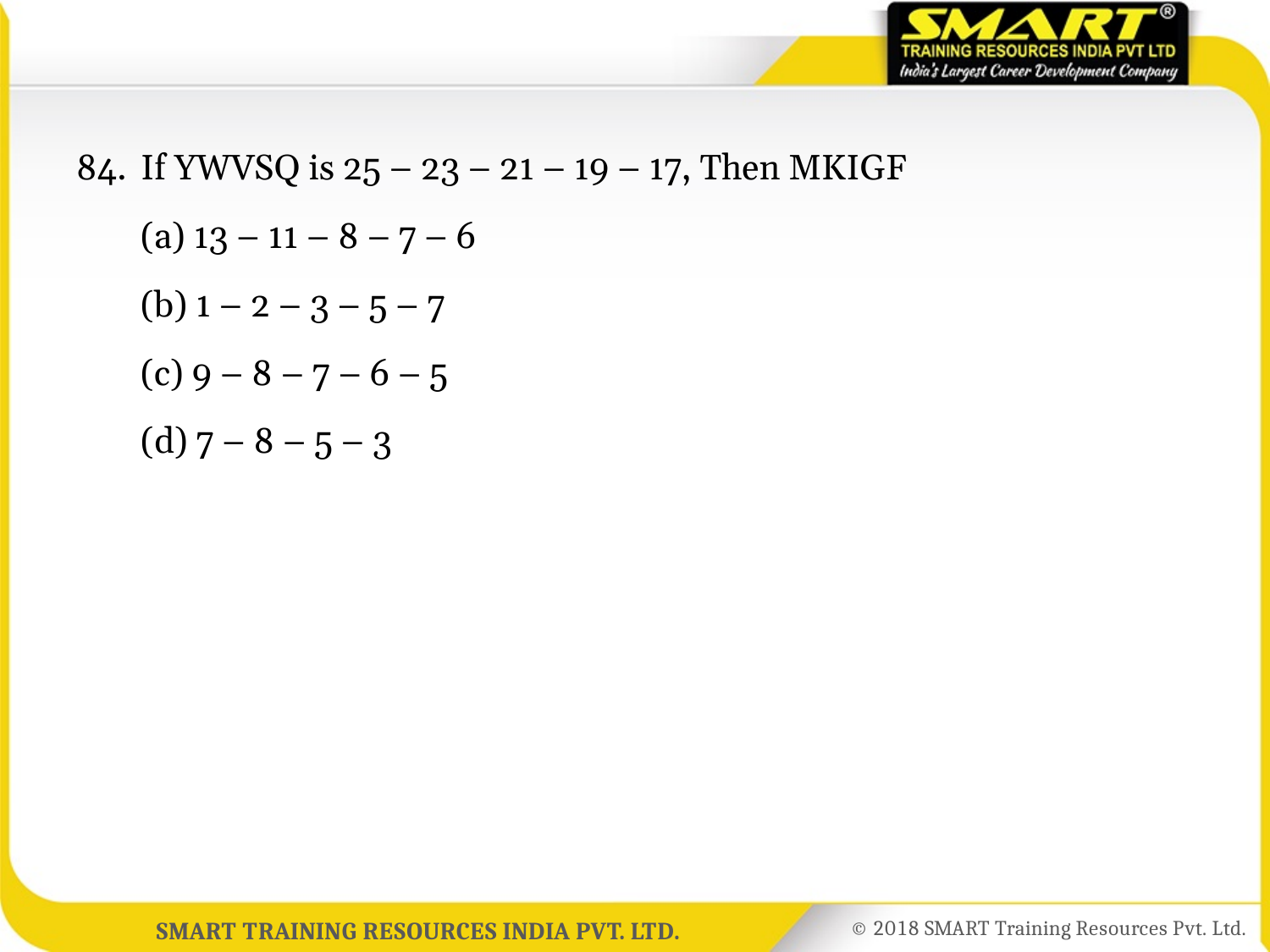

84.	If YWVSQ is 25 – 23 – 21 – 19 – 17, Then MKIGF
	(a) 13 – 11 – 8 – 7 – 6
	(b) 1 – 2 – 3 – 5 – 7
	(c) 9 – 8 – 7 – 6 – 5
	(d) 7 – 8 – 5 – 3